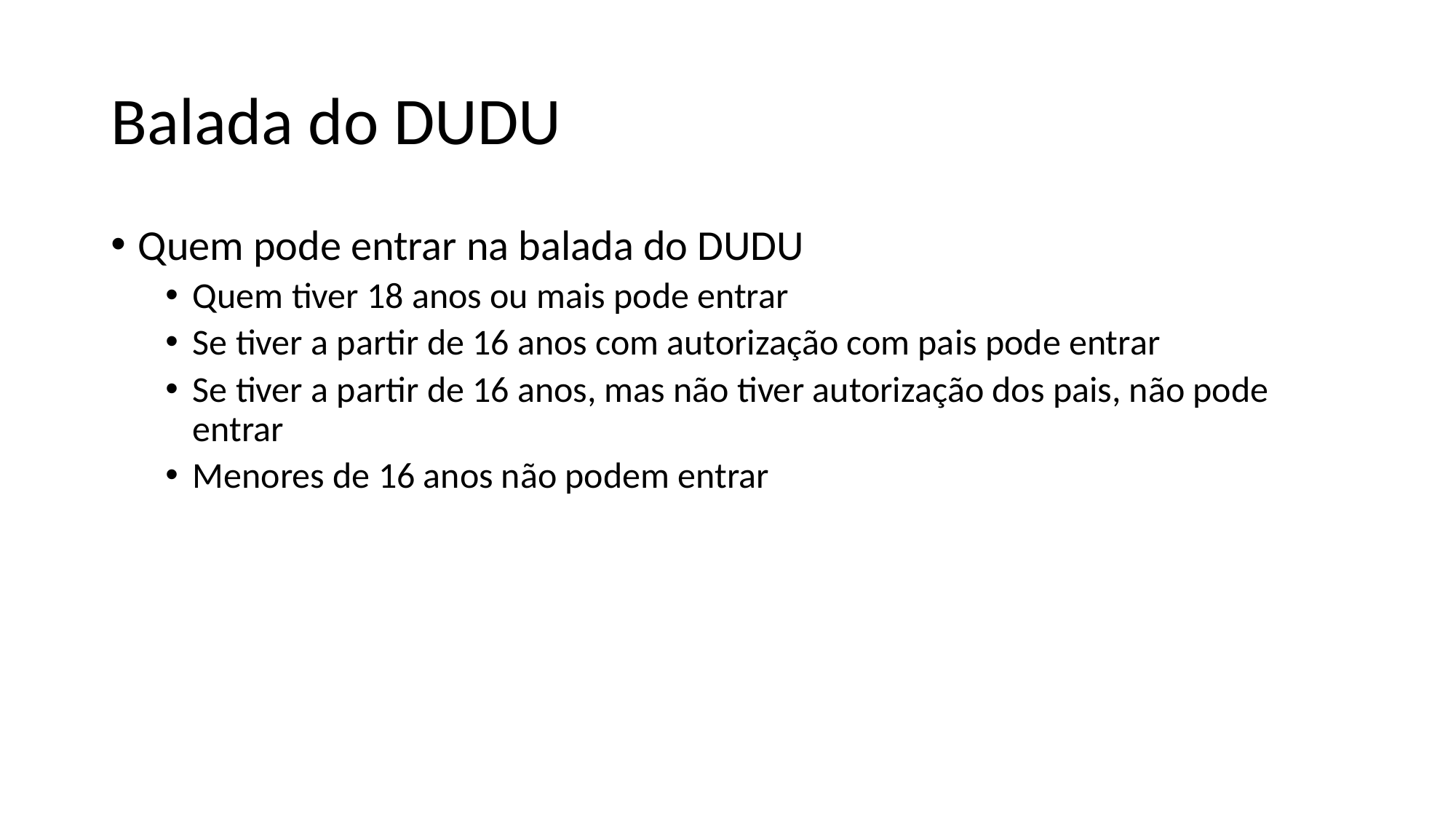

# Balada do DUDU
Quem pode entrar na balada do DUDU
Quem tiver 18 anos ou mais pode entrar
Se tiver a partir de 16 anos com autorização com pais pode entrar
Se tiver a partir de 16 anos, mas não tiver autorização dos pais, não pode entrar
Menores de 16 anos não podem entrar